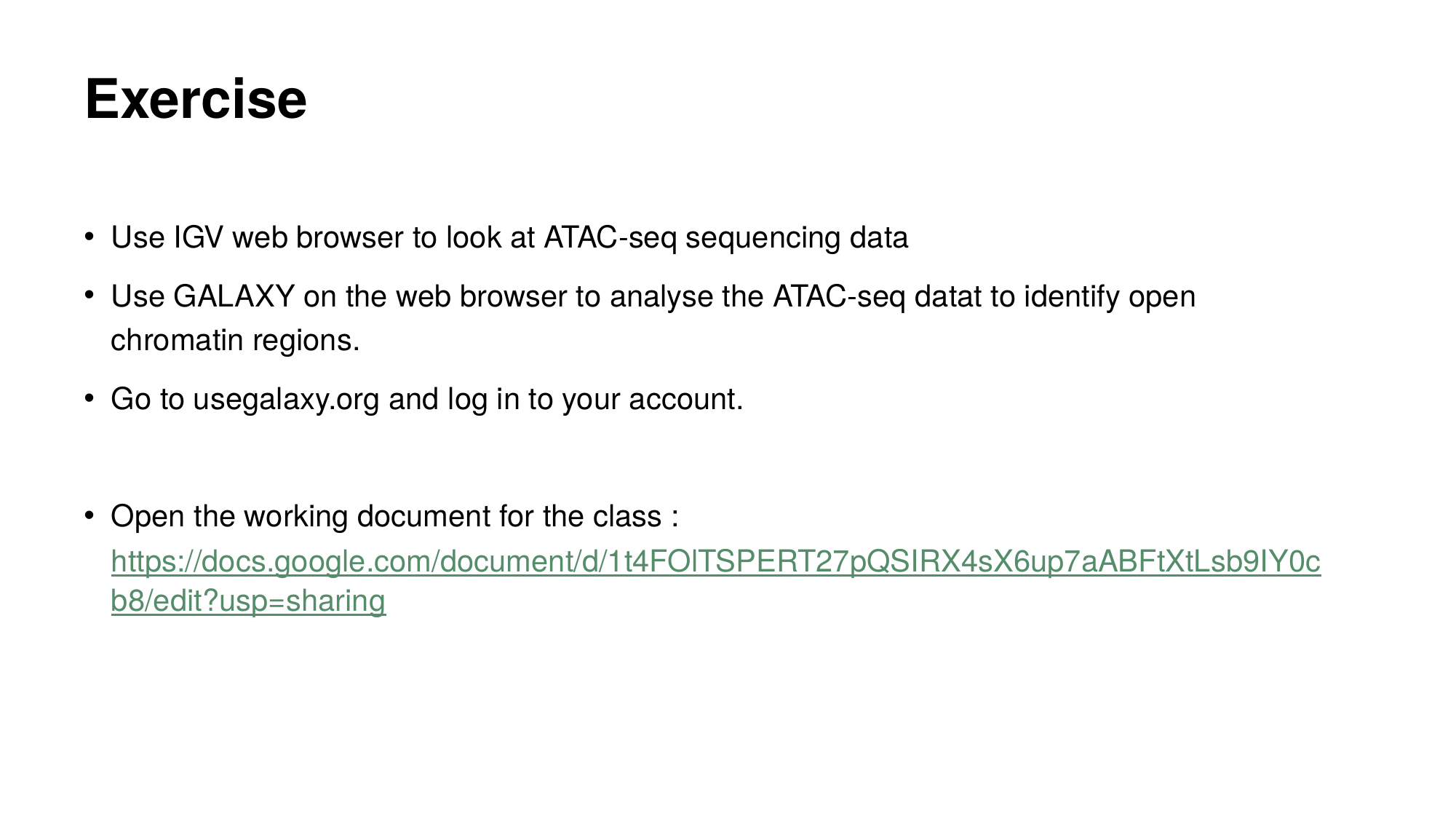

# Exercise
Use IGV web browser to look at ATAC-seq sequencing data
Use GALAXY on the web browser to analyse the ATAC-seq datat to identify open chromatin regions.
Go to usegalaxy.org and log in to your account.

Open the working document for the class : https://docs.google.com/document/d/1t4FOlTSPERT27pQSIRX4sX6up7aABFtXtLsb9IY0cb8/edit?usp=sharing